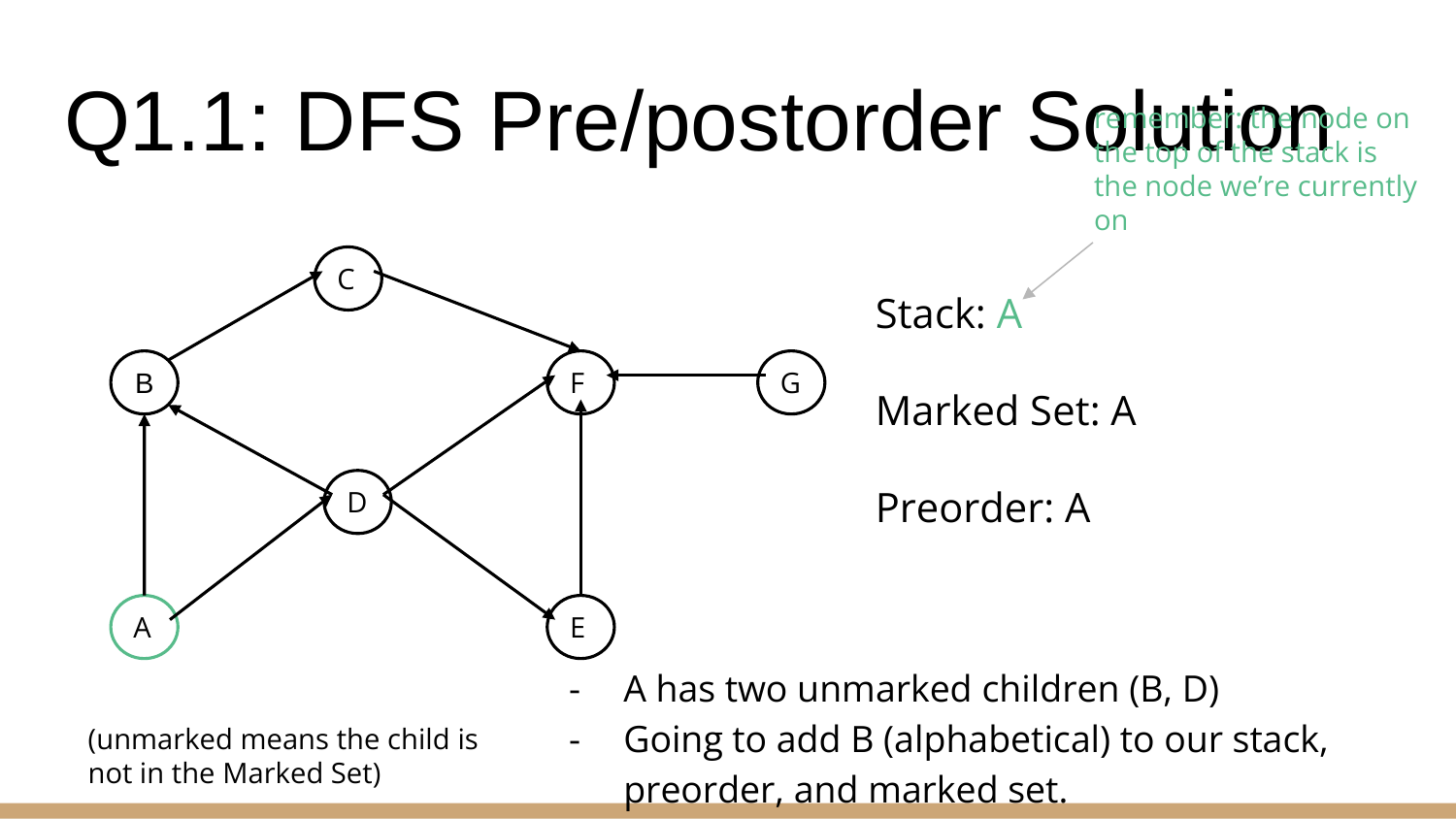

# Q1.1: DFS Pre/postorder Solution
remember: the node on the top of the stack is the node we’re currently on

C
B

F

G

D

A

E
Stack: A

Marked Set: A

Preorder: A

A has two unmarked children (B, D)
Going to add B (alphabetical) to our stack, preorder, and marked set.
(unmarked means the child is not in the Marked Set)